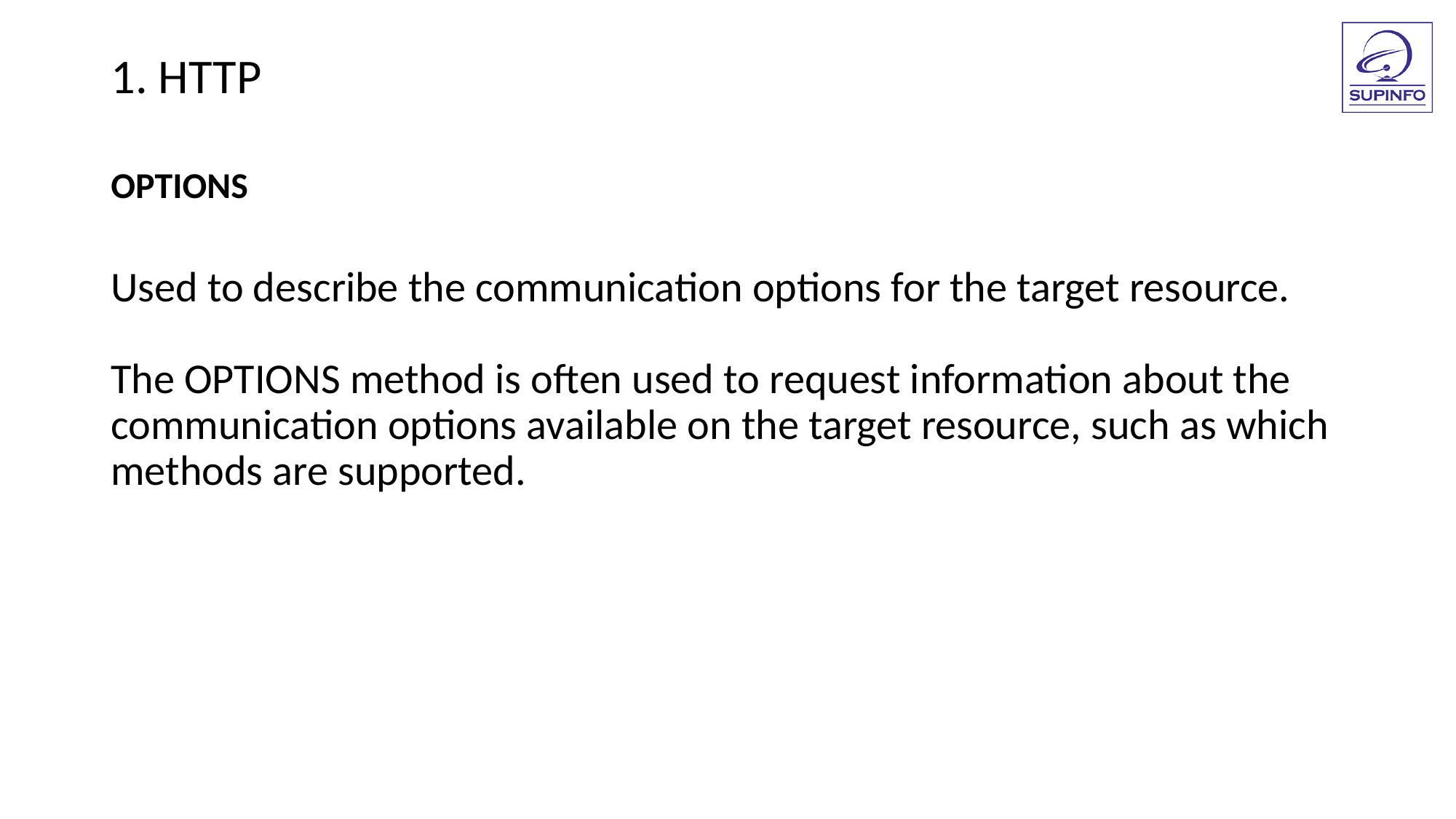

1. HTTP
OPTIONS
Used to describe the communication options for the target resource.

The OPTIONS method is often used to request information about the communication options available on the target resource, such as which methods are supported.